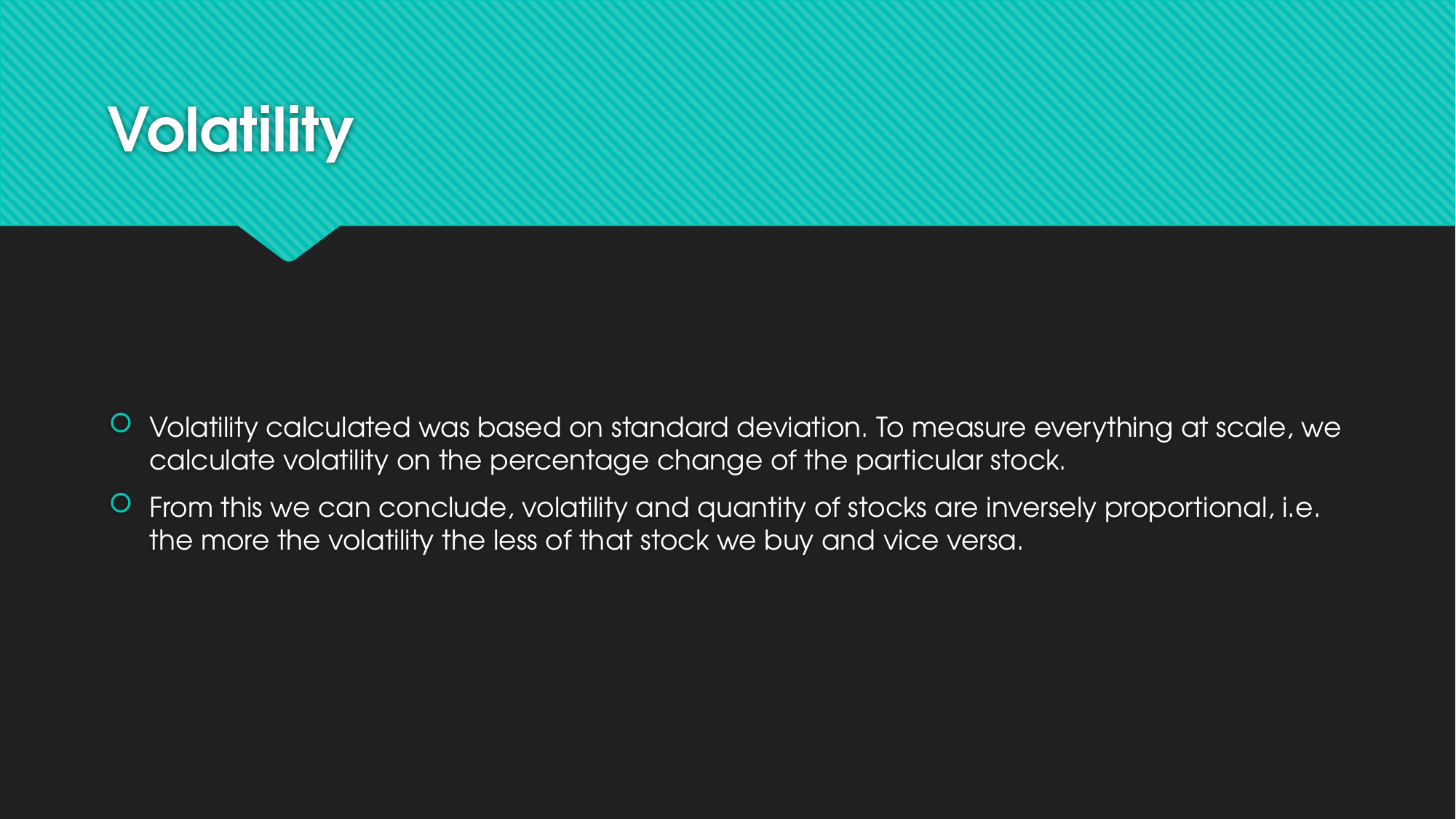

# Volatility
Volatility calculated was based on standard deviation. To measure everything at scale, we calculate volatility on the percentage change of the particular stock.
From this we can conclude, volatility and quantity of stocks are inversely proportional, i.e. the more the volatility the less of that stock we buy and vice versa.